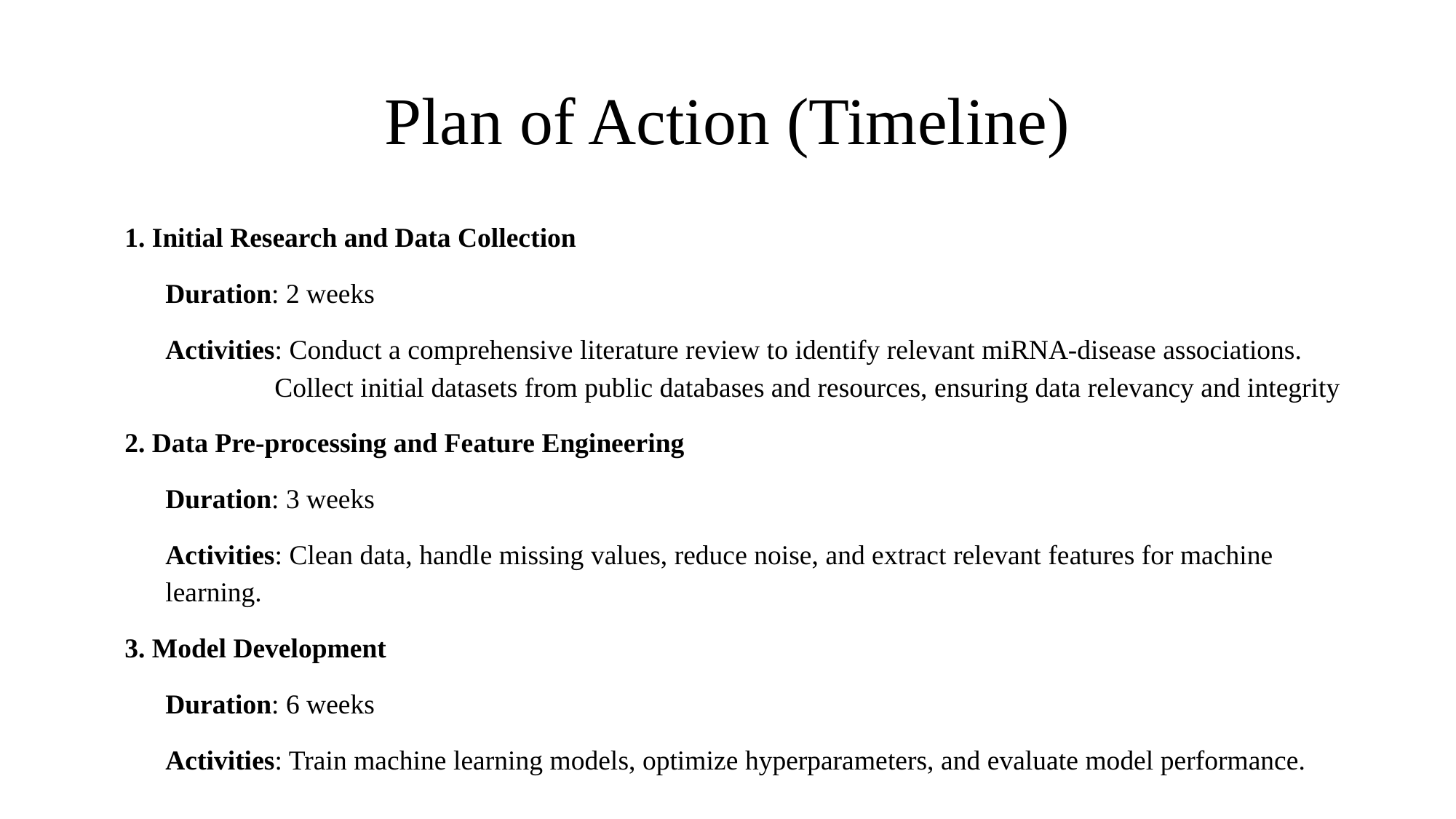

# Plan of Action (Timeline)
1. Initial Research and Data Collection
Duration: 2 weeks
Activities: Conduct a comprehensive literature review to identify relevant miRNA-disease associations.
	Collect initial datasets from public databases and resources, ensuring data relevancy and integrity
2. Data Pre-processing and Feature Engineering
Duration: 3 weeks
Activities: Clean data, handle missing values, reduce noise, and extract relevant features for machine learning.
3. Model Development
Duration: 6 weeks
Activities: Train machine learning models, optimize hyperparameters, and evaluate model performance.